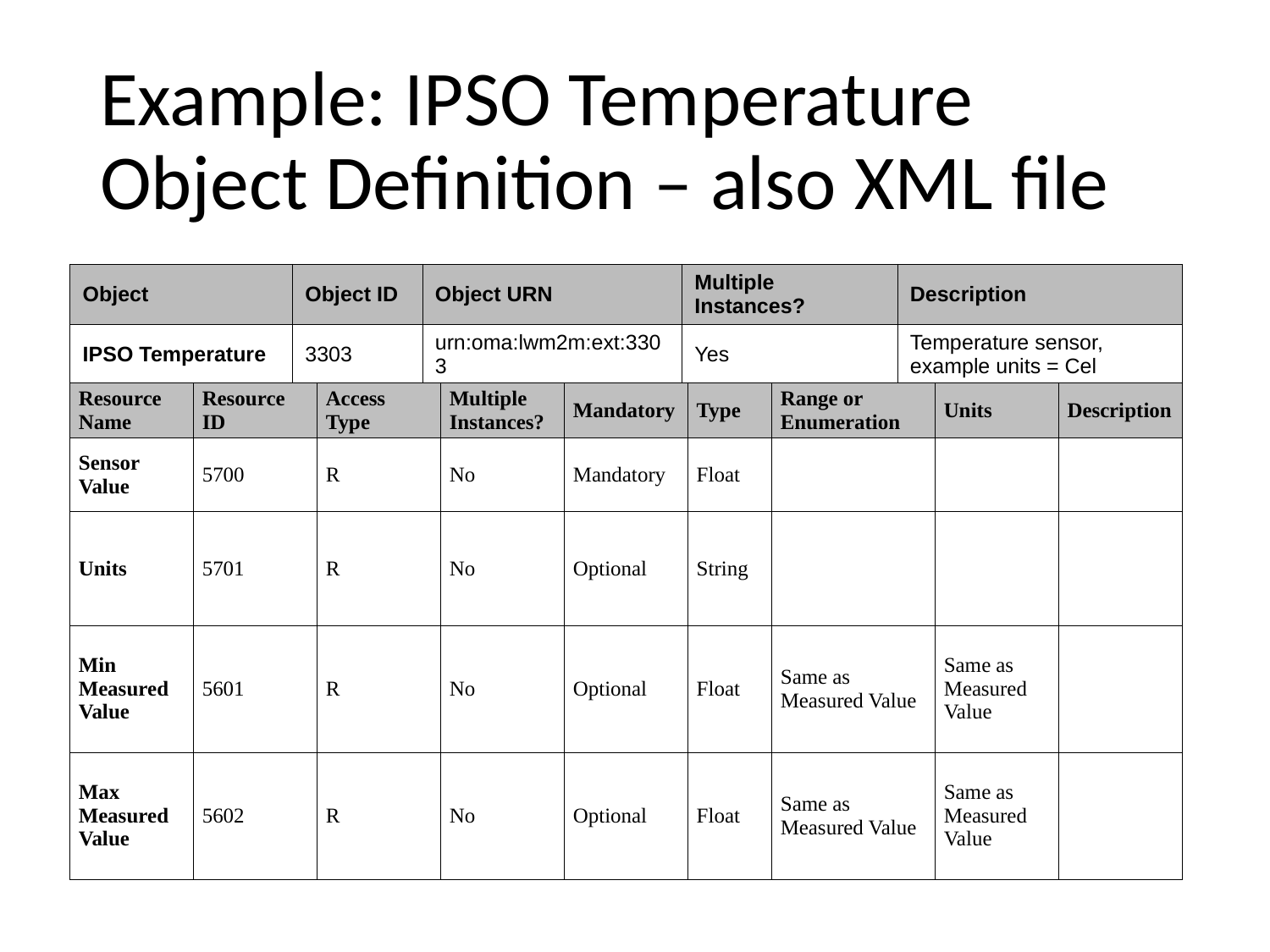

# Example: IPSO Temperature Object Definition – also XML file
| Object | Object ID | Object URN | Multiple Instances? | Description |
| --- | --- | --- | --- | --- |
| IPSO Temperature | 3303 | urn:oma:lwm2m:ext:3303 | Yes | Temperature sensor, example units = Cel |
| Resource Name | Resource ID | Access Type | Multiple Instances? | Mandatory | Type | Range or Enumeration | Units | Description |
| --- | --- | --- | --- | --- | --- | --- | --- | --- |
| Sensor Value | 5700 | R | No | Mandatory | Float |  |  |  |
| Units | 5701 | R | No | Optional | String |  |  |  |
| Min Measured Value | 5601 | R | No | Optional | Float | Same as Measured Value | Same as Measured Value |  |
| Max Measured Value | 5602 | R | No | Optional | Float | Same as Measured Value | Same as Measured Value |  |